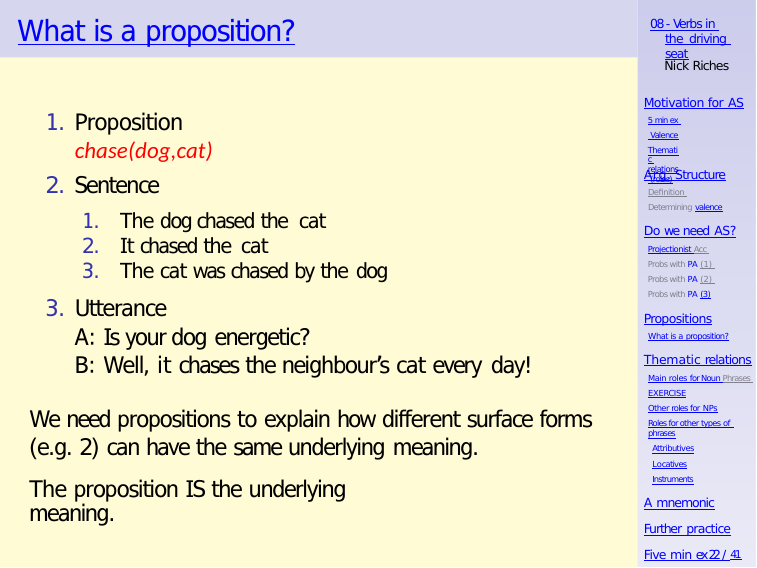

# What is a proposition?
08 - Verbs in the  driving seat
Nick Riches
Motivation for AS
5 min ex  Valence
Thematic relations (roles)
Proposition
chase(dog,cat)
Sentence
The dog chased the cat
It chased the cat
The cat was chased by the dog
Utterance
A: Is your dog energetic?
B: Well, it chases the neighbour’s cat every day!
Arg. Structure
Definition  Determining valence
Do we need AS?
Projectionist Acc  Probs with PA (1)  Probs with PA (2)  Probs with PA (3)
Propositions
What is a proposition?
Thematic relations
Main roles for Noun Phrases  EXERCISE
Other roles for NPs
Roles for other types of  phrases
Attributives
We need propositions to explain how different surface forms  (e.g. 2) can have the same underlying meaning.
Locatives
Instruments
The proposition IS the underlying meaning.
A mnemonic
Further practice
Five min ex22 / 41